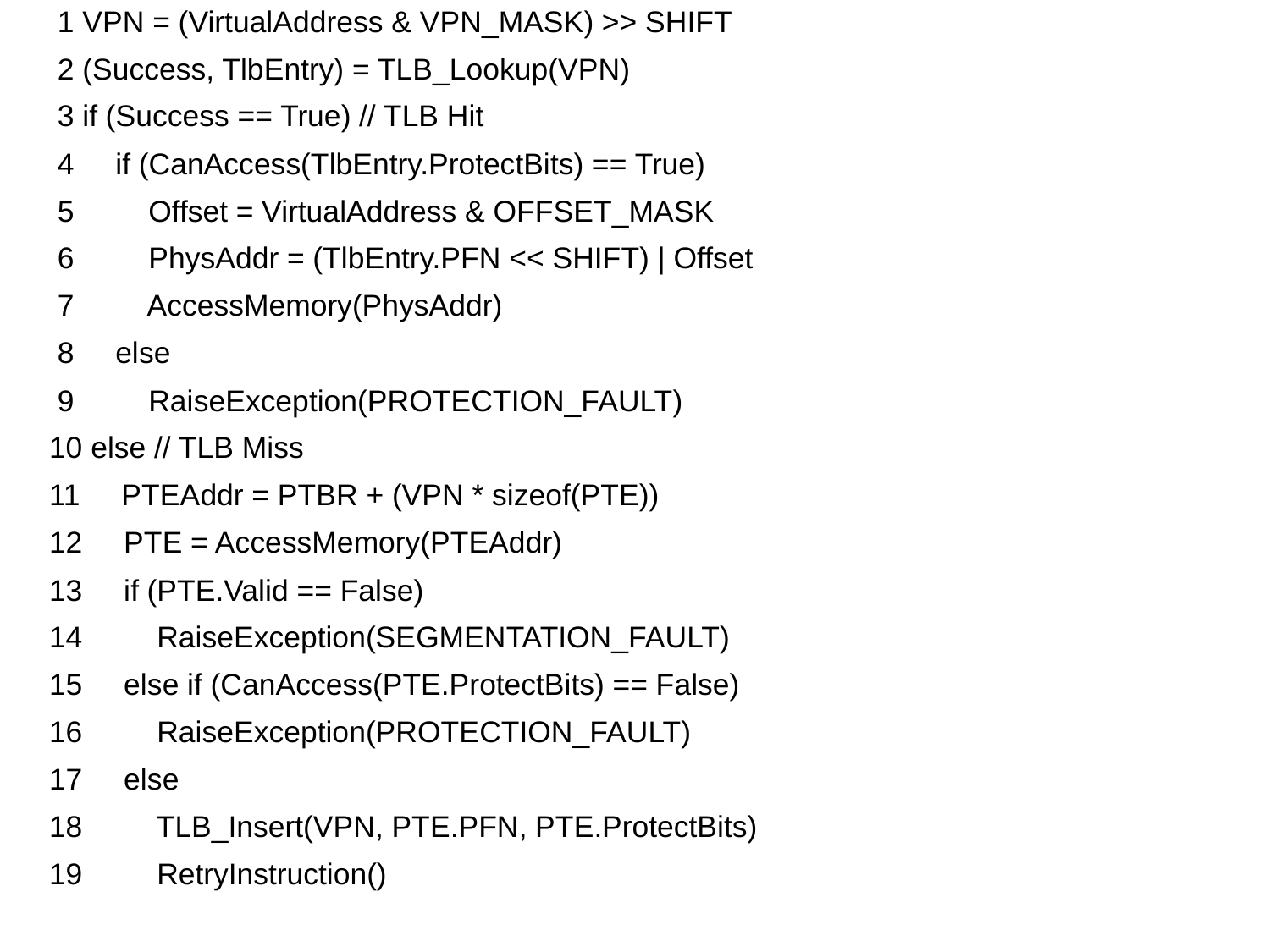

1 VPN = (VirtualAddress & VPN_MASK) >> SHIFT
 2 (Success, TlbEntry) = TLB_Lookup(VPN)
 3 if (Success == True) // TLB Hit
 4     if (CanAccess(TlbEntry.ProtectBits) == True)
 5         Offset = VirtualAddress & OFFSET_MASK
 6         PhysAddr = (TlbEntry.PFN << SHIFT) | Offset
 7         AccessMemory(PhysAddr)
 8     else
 9         RaiseException(PROTECTION_FAULT)
10 else // TLB Miss
11     PTEAddr = PTBR + (VPN * sizeof(PTE))
12     PTE = AccessMemory(PTEAddr)
13     if (PTE.Valid == False)
14         RaiseException(SEGMENTATION_FAULT)
15     else if (CanAccess(PTE.ProtectBits) == False)
16         RaiseException(PROTECTION_FAULT)
17     else
18         TLB_Insert(VPN, PTE.PFN, PTE.ProtectBits)
19         RetryInstruction()